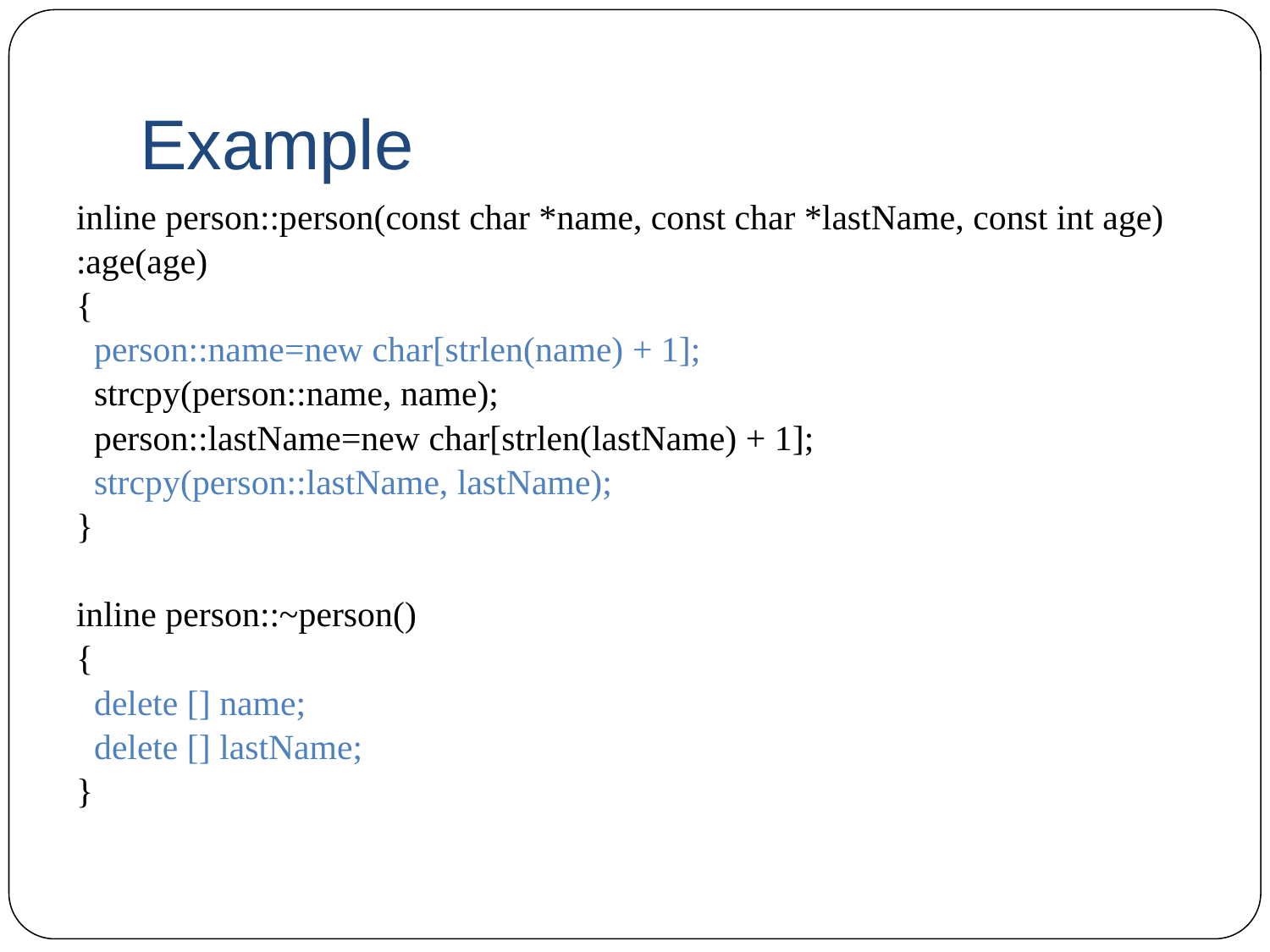

# Example
inline person::person(const char *name, const char *lastName, const int age)
:age(age)
{
  person::name=new char[strlen(name) + 1];
  strcpy(person::name, name);
  person::lastName=new char[strlen(lastName) + 1];
  strcpy(person::lastName, lastName);
}

inline person::~person()
{
  delete [] name;
  delete [] lastName;
}